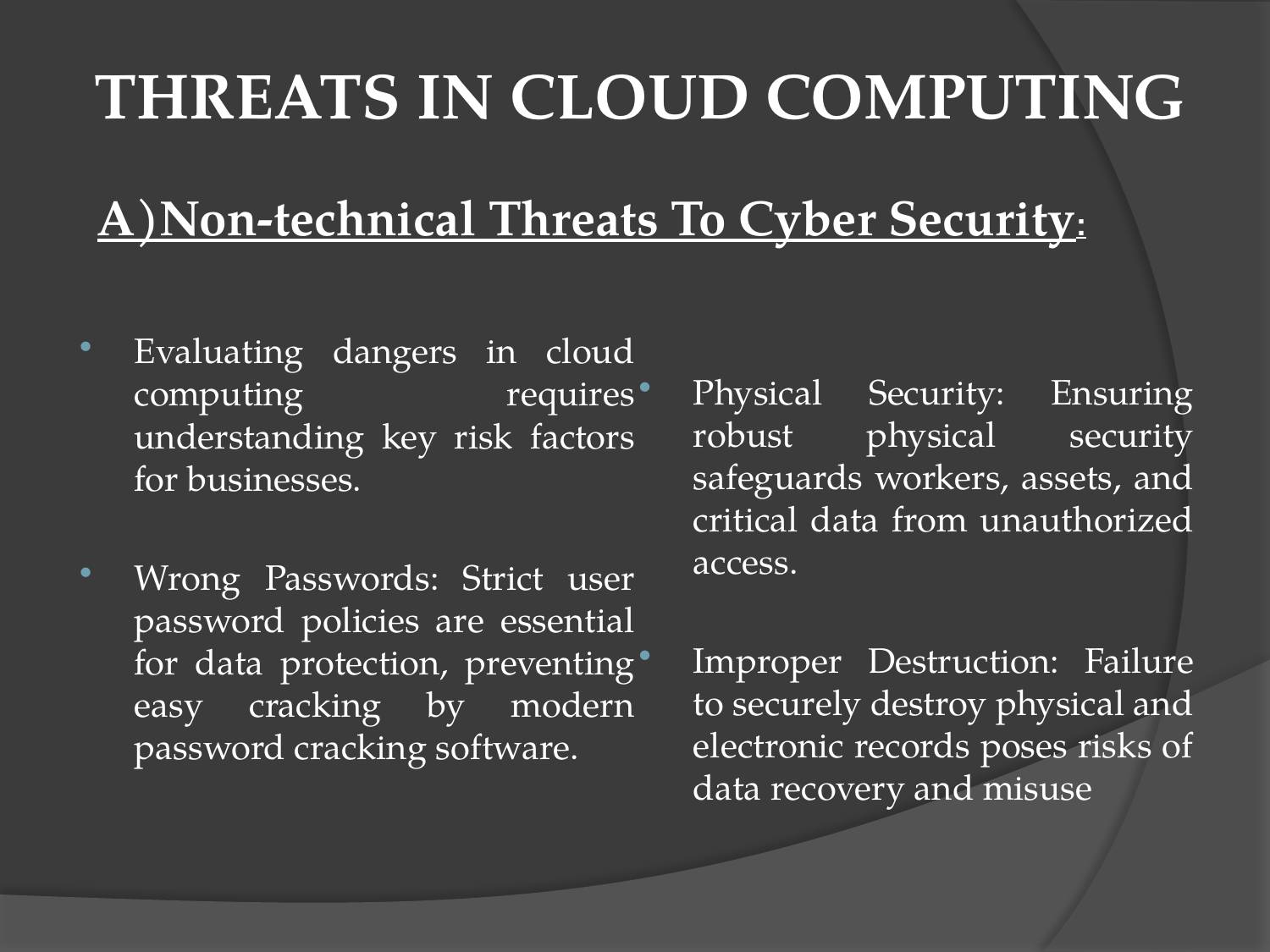

# THREATS IN CLOUD COMPUTING
A)Non-technical Threats To Cyber Security:

Evaluating dangers in cloud computing requires understanding key risk factors for businesses.

Wrong Passwords: Strict user password policies are essential for data protection, preventing easy cracking by modern password cracking software.

Physical Security: Ensuring robust physical security safeguards workers, assets, and critical data from unauthorized access.

Improper Destruction: Failure to securely destroy physical and electronic records poses risks of data recovery and misuse